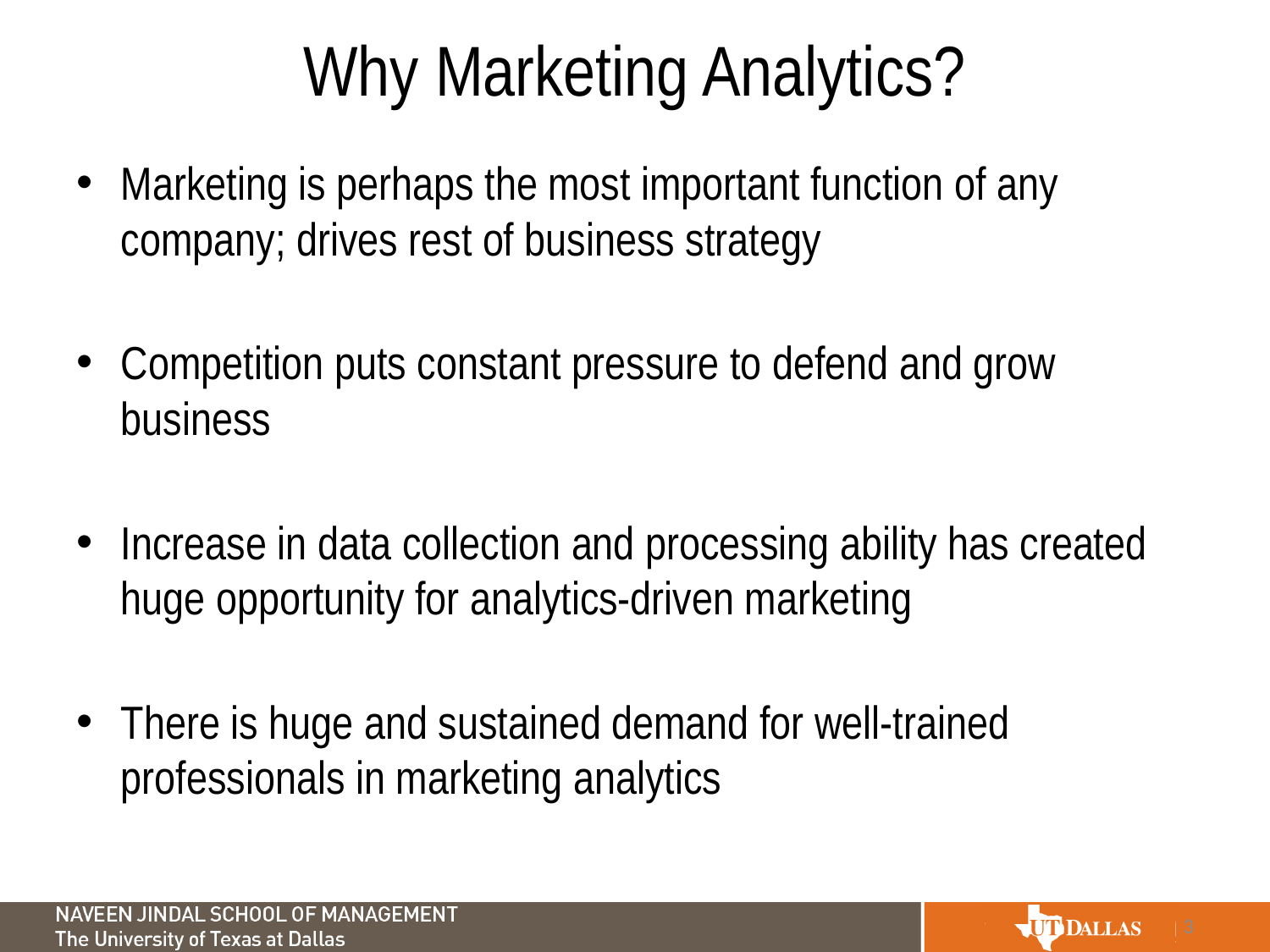

# Why Marketing Analytics?
Marketing is perhaps the most important function of any company; drives rest of business strategy

Competition puts constant pressure to defend and grow business

Increase in data collection and processing ability has created huge opportunity for analytics-driven marketing

There is huge and sustained demand for well-trained professionals in marketing analytics
3